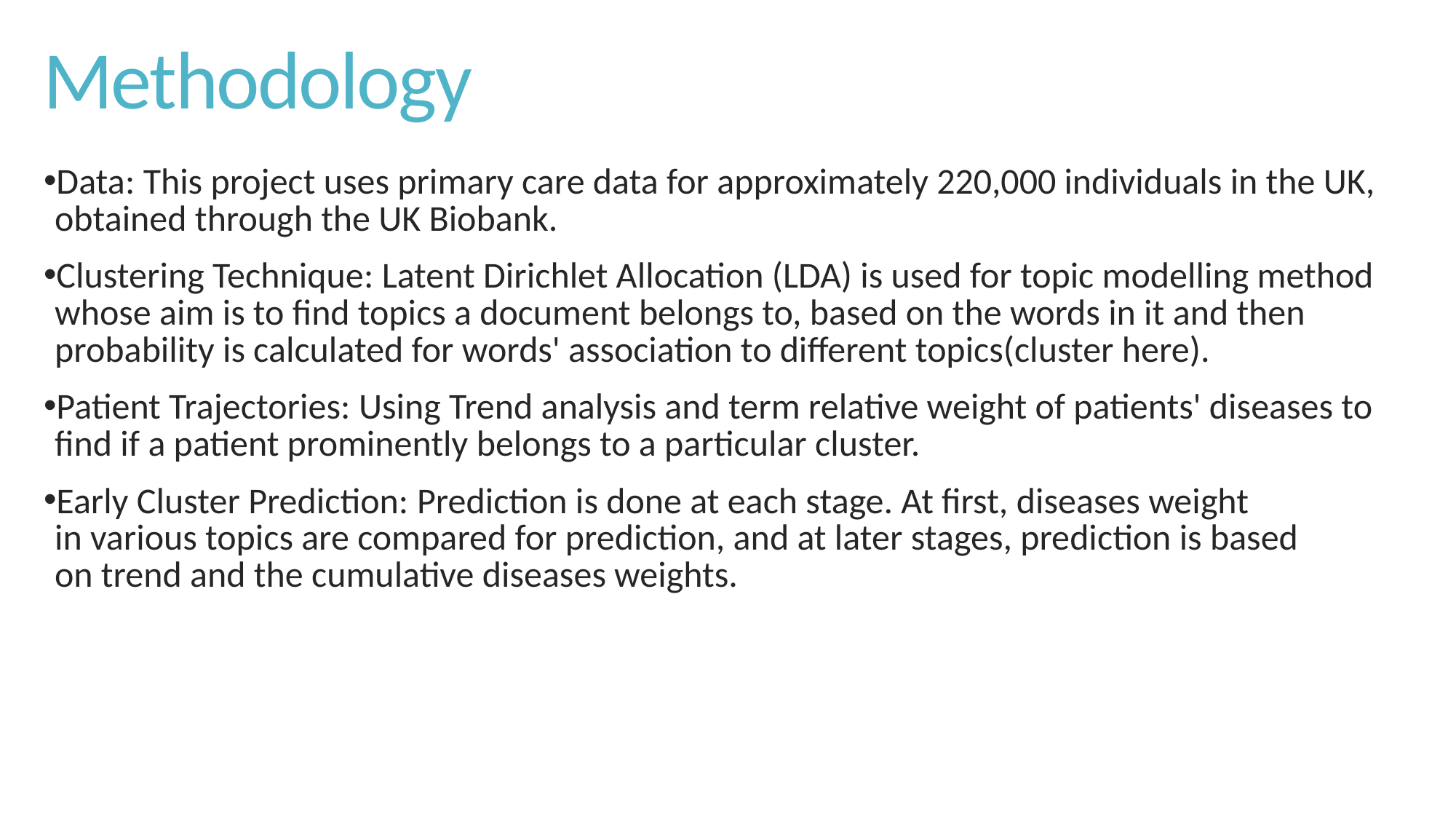

# Methodology
Data: This project uses primary care data for approximately 220,000 individuals in the UK, obtained through the UK Biobank.
Clustering Technique: Latent Dirichlet Allocation (LDA) is used for topic modelling method whose aim is to find topics a document belongs to, based on the words in it and then probability is calculated for words' association to different topics(cluster here).
Patient Trajectories: Using Trend analysis and term relative weight of patients' diseases to find if a patient prominently belongs to a particular cluster.
Early Cluster Prediction: Prediction is done at each stage. At first, diseases weight in various topics are compared for prediction, and at later stages, prediction is based on trend and the cumulative diseases weights.